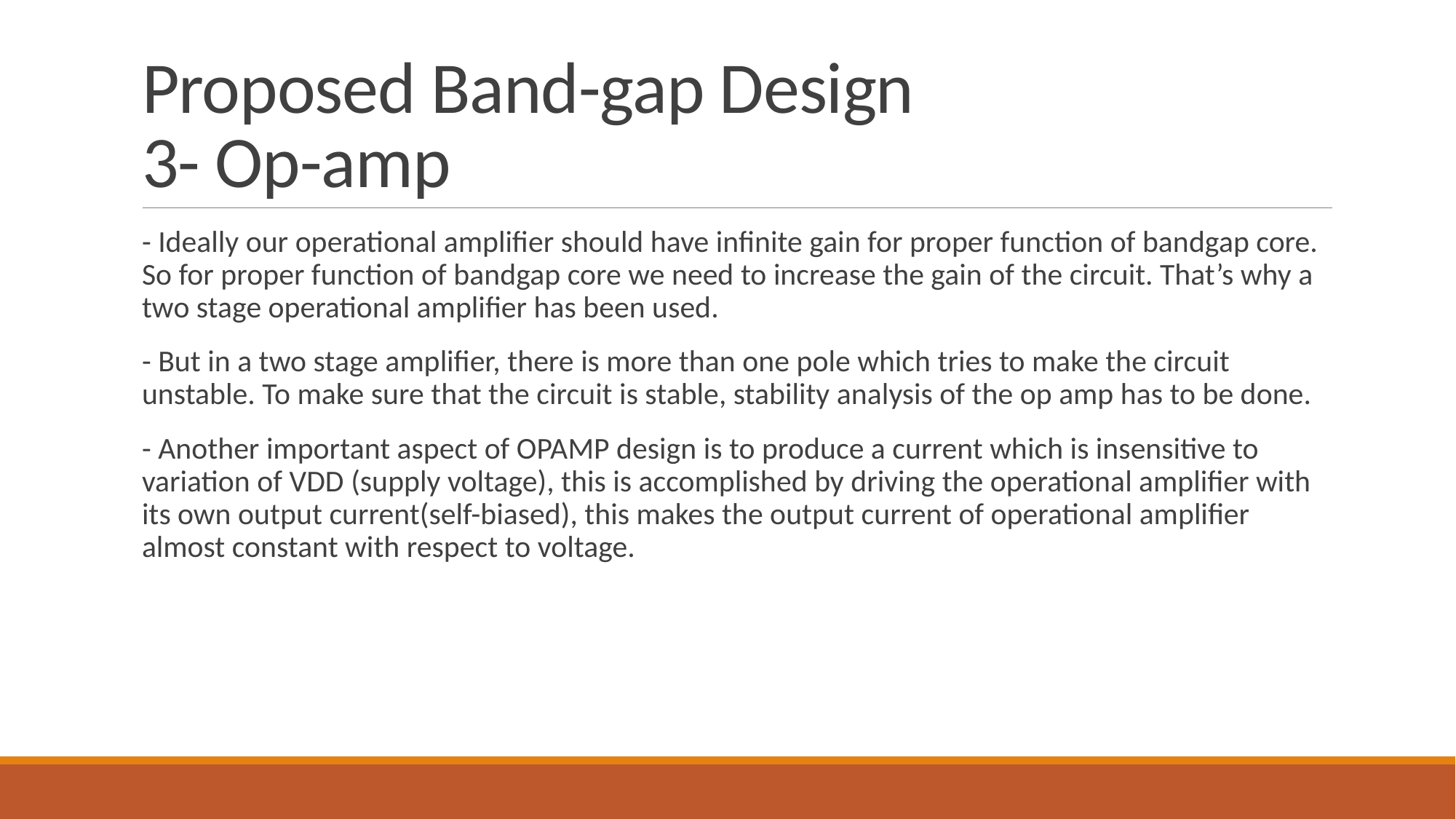

# Proposed Band-gap Design
3- Op-amp
- Ideally our operational amplifier should have infinite gain for proper function of bandgap core. So for proper function of bandgap core we need to increase the gain of the circuit. That’s why a two stage operational amplifier has been used.
- But in a two stage amplifier, there is more than one pole which tries to make the circuit unstable. To make sure that the circuit is stable, stability analysis of the op amp has to be done.
- Another important aspect of OPAMP design is to produce a current which is insensitive to variation of VDD (supply voltage), this is accomplished by driving the operational amplifier with its own output current(self-biased), this makes the output current of operational amplifier almost constant with respect to voltage.